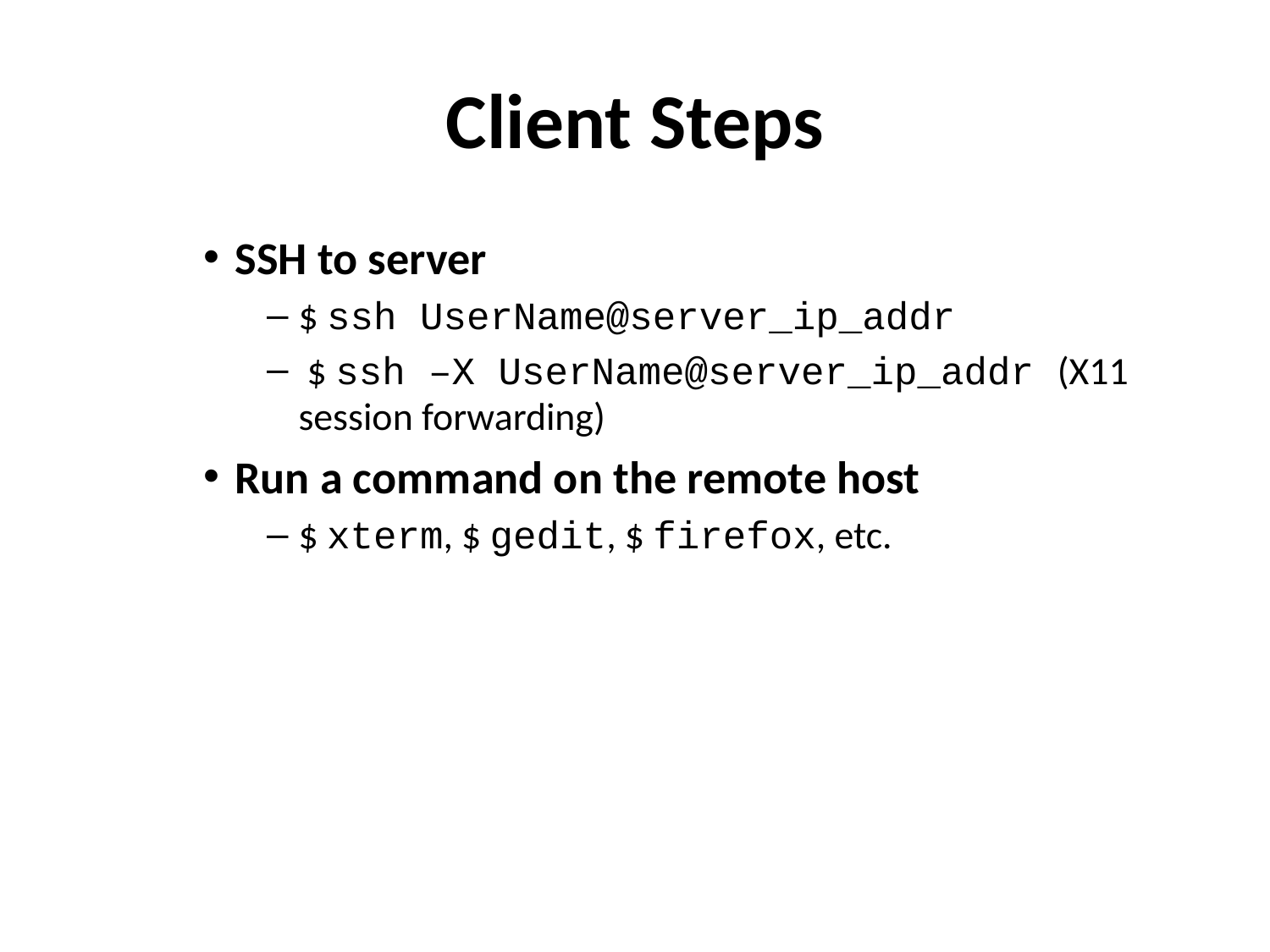

# Client Steps
SSH to server
$ ssh UserName@server_ip_addr
 $ ssh –X UserName@server_ip_addr (X11 session forwarding)
Run a command on the remote host
$ xterm, $ gedit, $ firefox, etc.